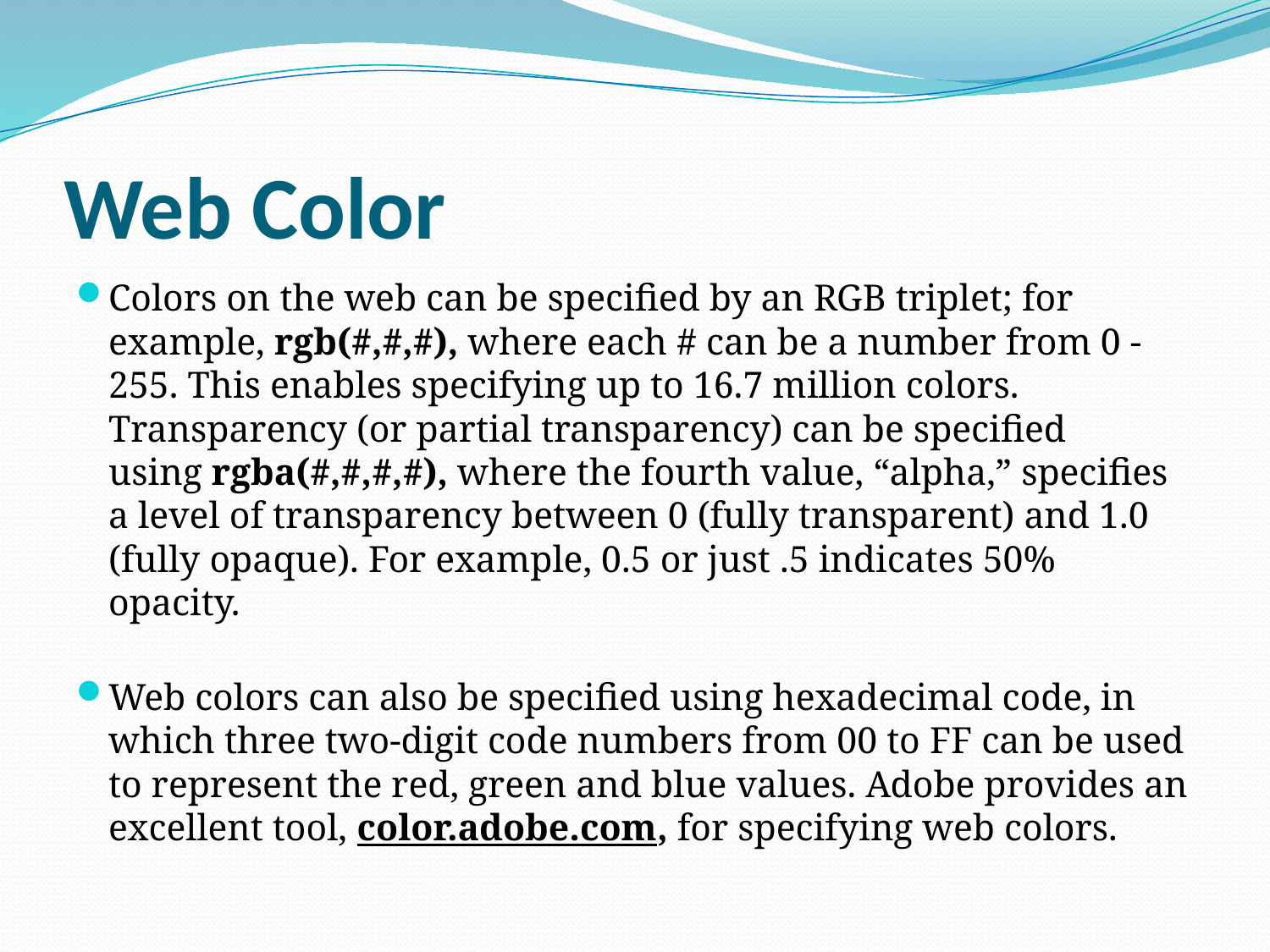

# Web Color
Colors on the web can be specified by an RGB triplet; for example, rgb(#,#,#), where each # can be a number from 0 - 255. This enables specifying up to 16.7 million colors. Transparency (or partial transparency) can be specified using rgba(#,#,#,#), where the fourth value, “alpha,” specifies a level of transparency between 0 (fully transparent) and 1.0 (fully opaque). For example, 0.5 or just .5 indicates 50% opacity.
Web colors can also be specified using hexadecimal code, in which three two-digit code numbers from 00 to FF can be used to represent the red, green and blue values. Adobe provides an excellent tool, color.adobe.com, for specifying web colors.